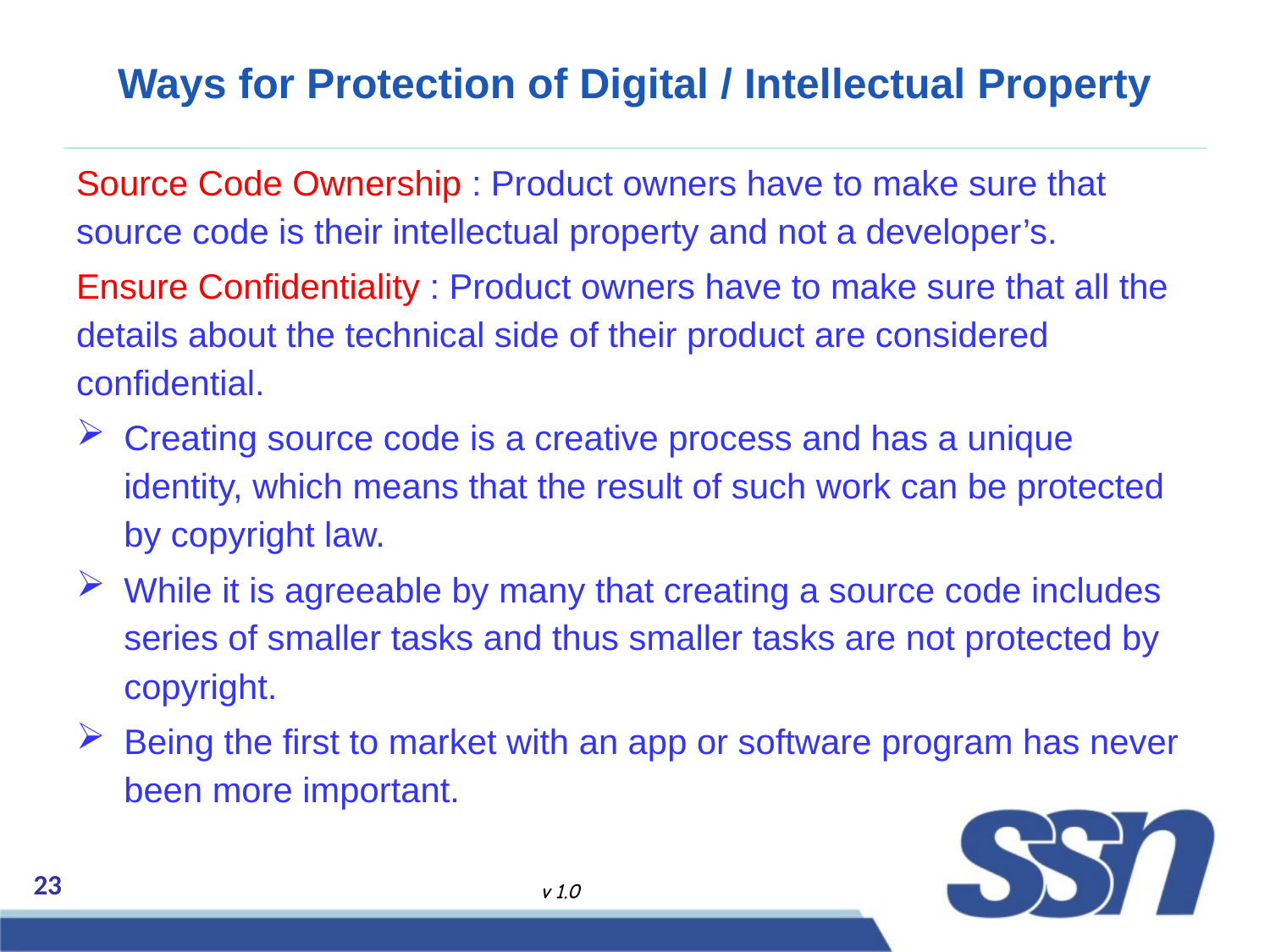

# Ways for Protection of Digital / Intellectual Property
Source Code Ownership : Product owners have to make sure that source code is their intellectual property and not a developer’s.
Ensure Confidentiality : Product owners have to make sure that all the details about the technical side of their product are considered confidential.
Creating source code is a creative process and has a unique identity, which means that the result of such work can be protected by copyright law.
While it is agreeable by many that creating a source code includes series of smaller tasks and thus smaller tasks are not protected by copyright.
Being the first to market with an app or software program has never been more important.